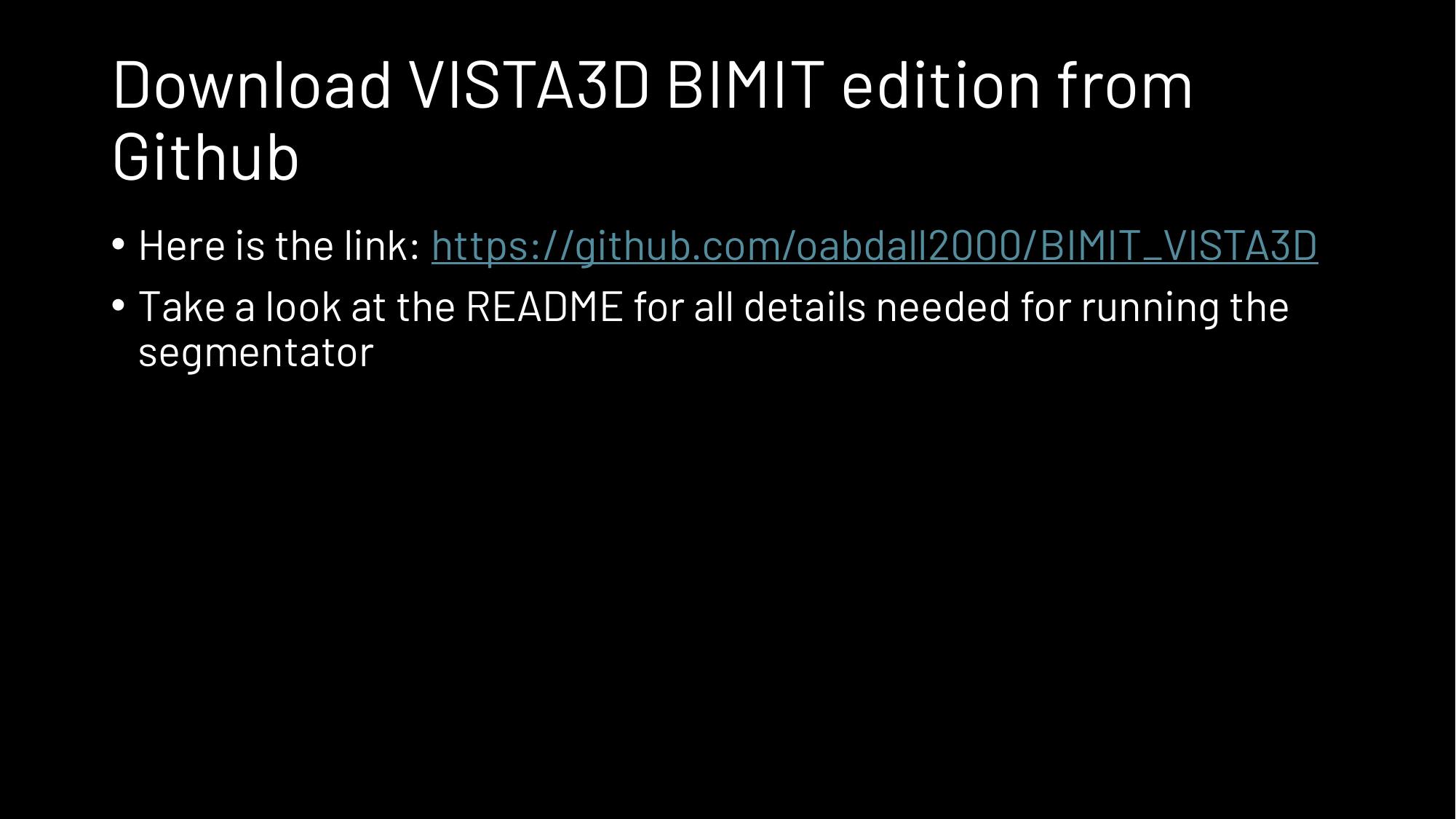

# Download VISTA3D BIMIT edition from Github
Here is the link: https://github.com/oabdall2000/BIMIT_VISTA3D
Take a look at the README for all details needed for running the segmentator